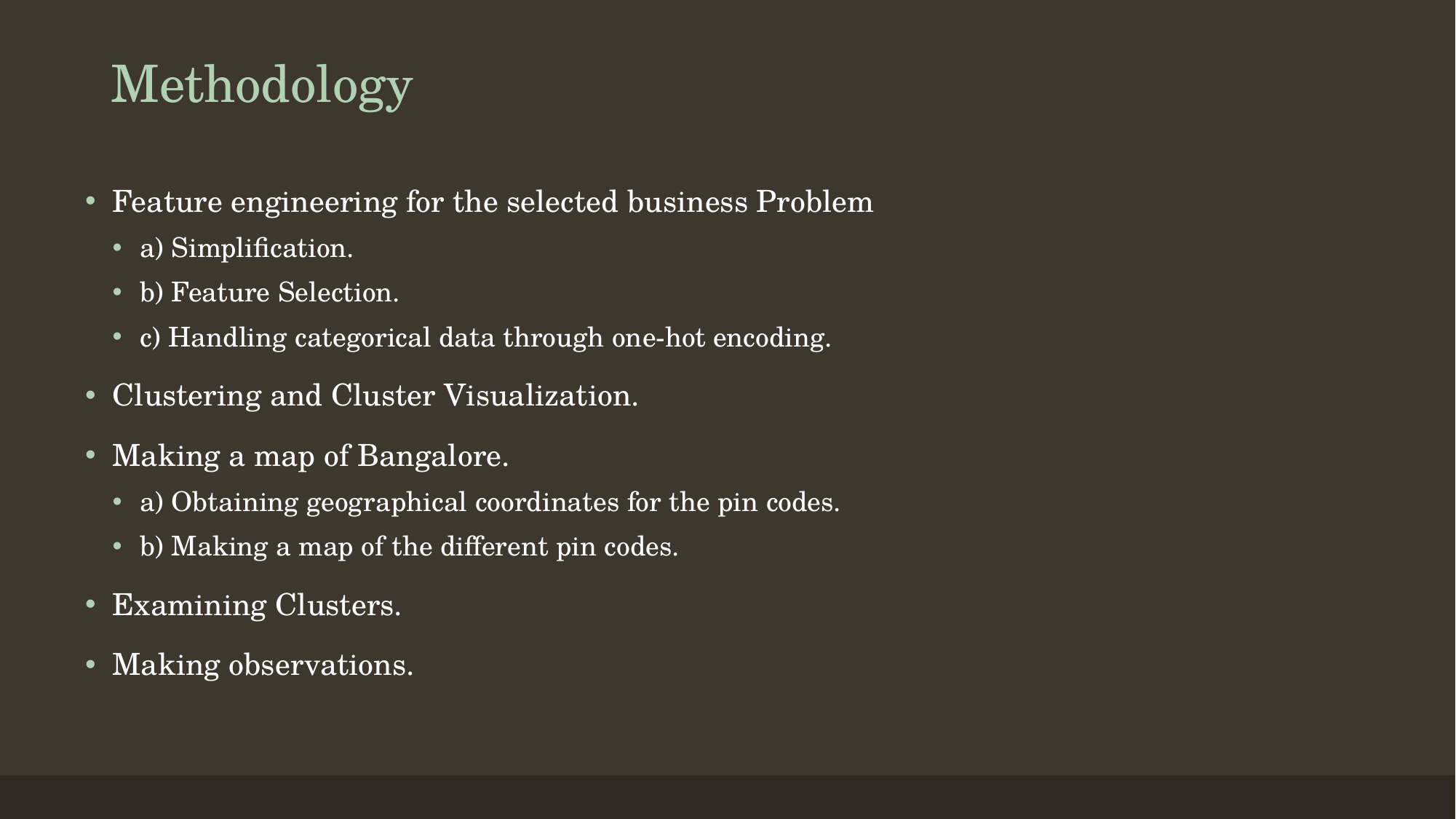

# Methodology
Feature engineering for the selected business Problem
a) Simplification.
b) Feature Selection.
c) Handling categorical data through one-hot encoding.
Clustering and Cluster Visualization.
Making a map of Bangalore.
a) Obtaining geographical coordinates for the pin codes.
b) Making a map of the different pin codes.
Examining Clusters.
Making observations.